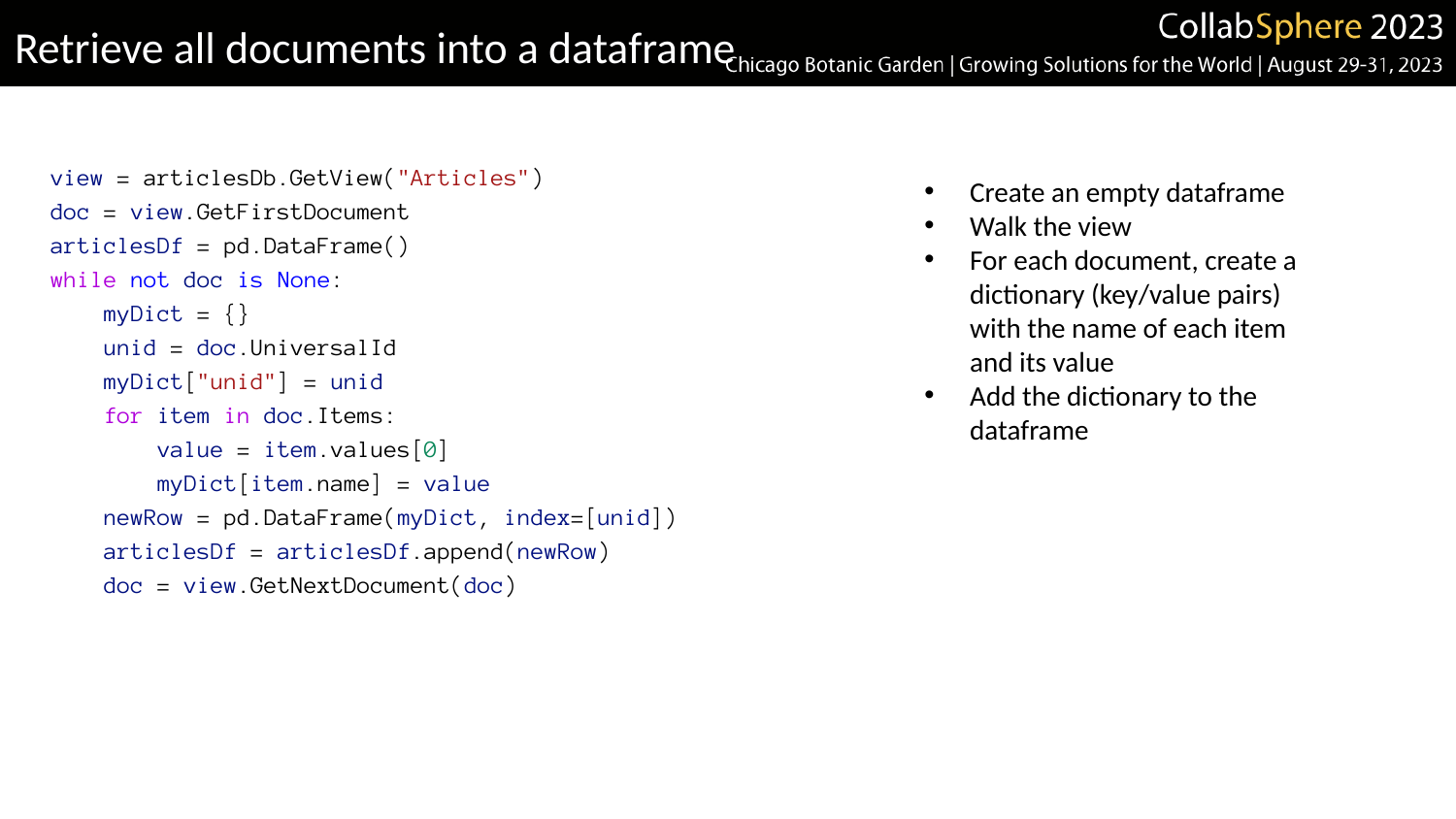

# Retrieve all documents into a dataframe
view = articlesDb.GetView("Articles")
doc = view.GetFirstDocument
articlesDf = pd.DataFrame()
while not doc is None:
    myDict = {}
    unid = doc.UniversalId
    myDict["unid"] = unid
    for item in doc.Items:
        value = item.values[0]
        myDict[item.name] = value
    newRow = pd.DataFrame(myDict, index=[unid])
    articlesDf = articlesDf.append(newRow)
    doc = view.GetNextDocument(doc)

Create an empty dataframe
Walk the view
For each document, create a dictionary (key/value pairs) with the name of each item and its value
Add the dictionary to the dataframe